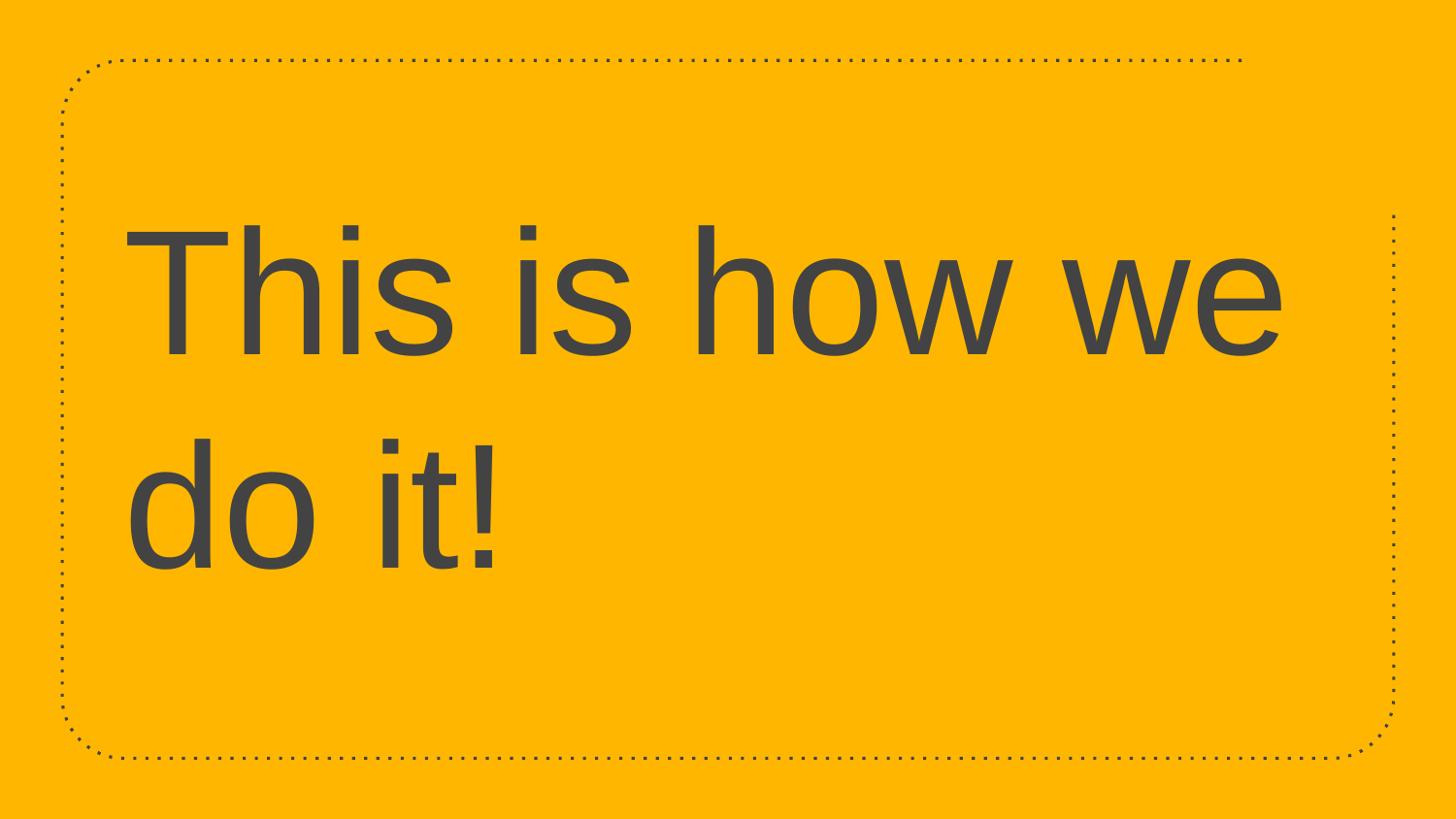

# This is how we do it!

5